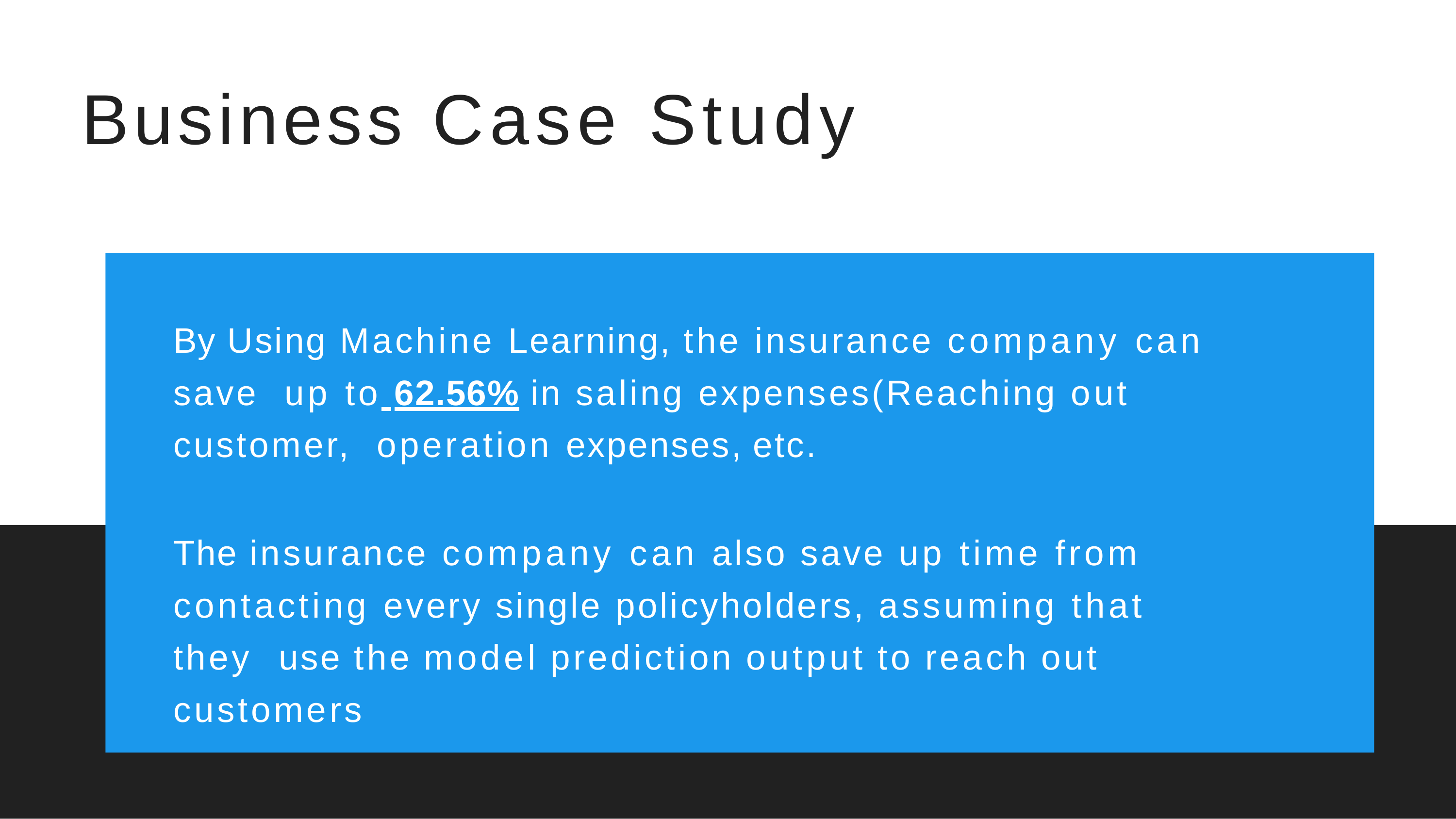

# Business Case Study

By Using Machine Learning, the insurance company can save  up to 62.56% in saling expenses(Reaching out customer,  operation expenses, etc.

The insurance company can also save up time from  contacting every single policyholders, assuming that they  use the model prediction output to reach out customers